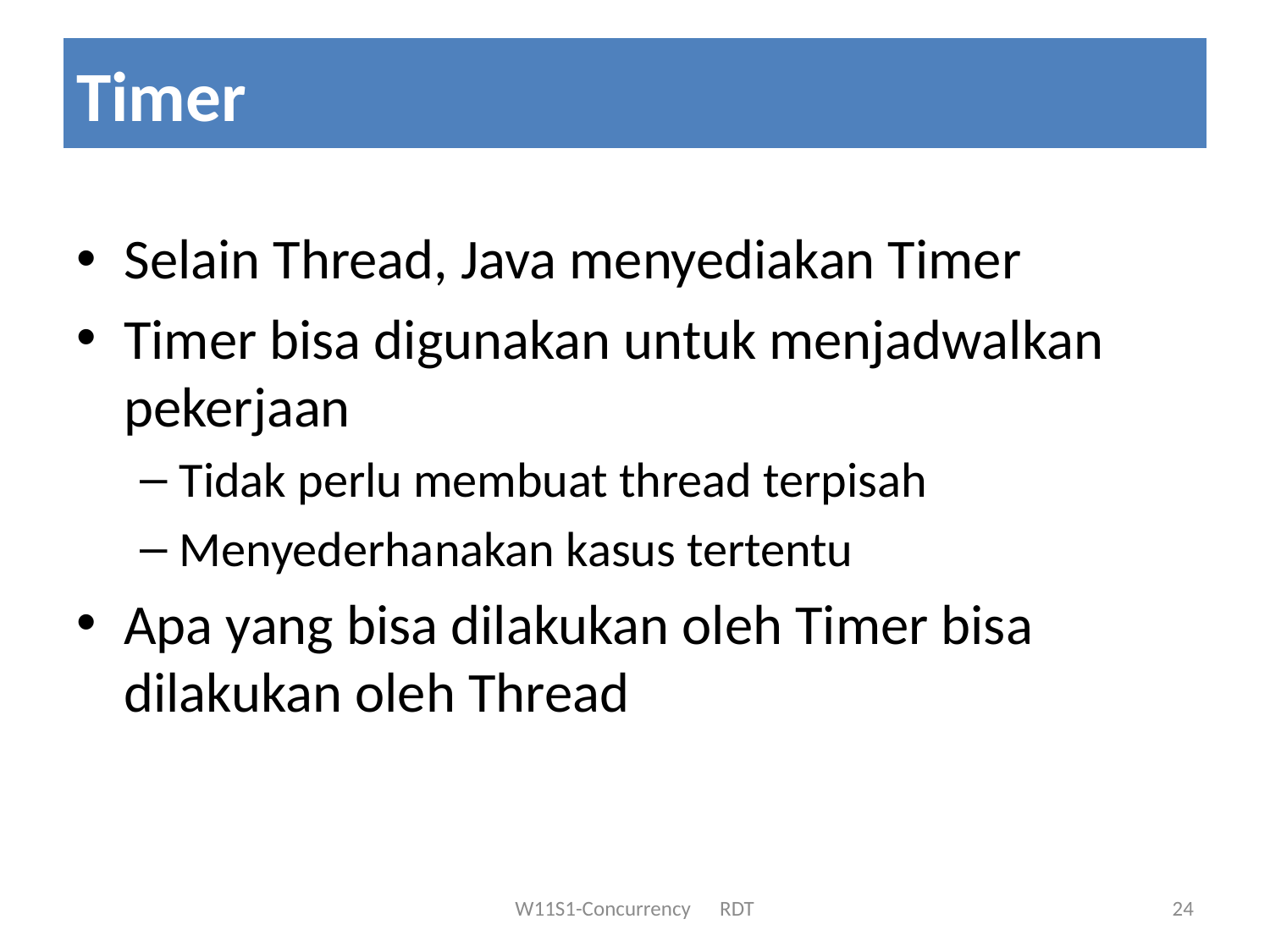

# Timer
Selain Thread, Java menyediakan Timer
Timer bisa digunakan untuk menjadwalkan pekerjaan
Tidak perlu membuat thread terpisah
Menyederhanakan kasus tertentu
Apa yang bisa dilakukan oleh Timer bisa dilakukan oleh Thread
24
W11S1-Concurrency      RDT